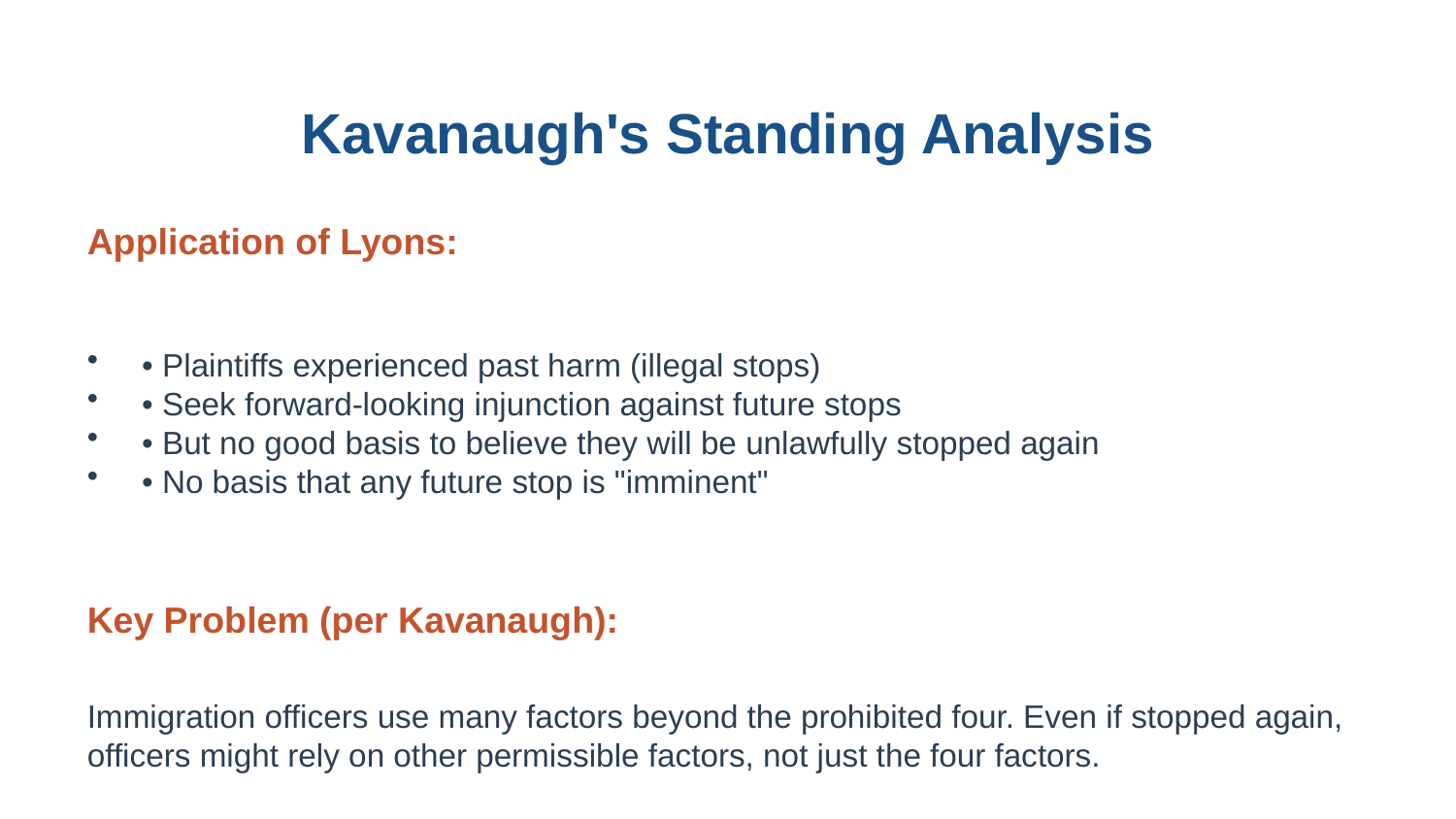

Kavanaugh's Standing Analysis
Application of Lyons:
• Plaintiffs experienced past harm (illegal stops)
• Seek forward-looking injunction against future stops
• But no good basis to believe they will be unlawfully stopped again
• No basis that any future stop is "imminent"
Key Problem (per Kavanaugh):
Immigration officers use many factors beyond the prohibited four. Even if stopped again, officers might rely on other permissible factors, not just the four factors.